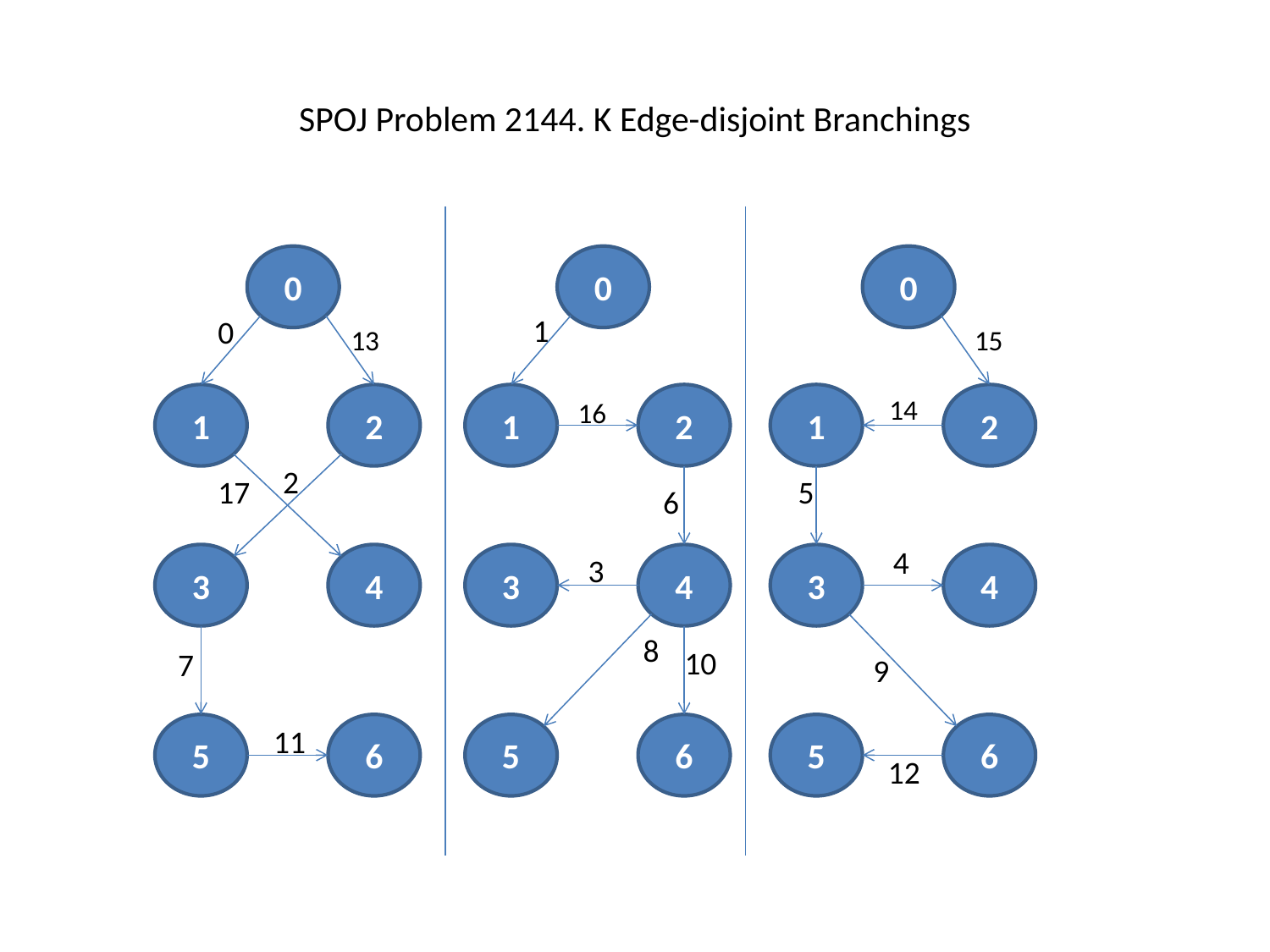

# SPOJ Problem 2144. K Edge-disjoint Branchings
0
0
0
1
0
13
15
1
2
1
2
1
2
14
16
2
17
5
6
4
3
4
3
4
3
4
3
8
10
7
9
5
6
5
6
5
6
11
12